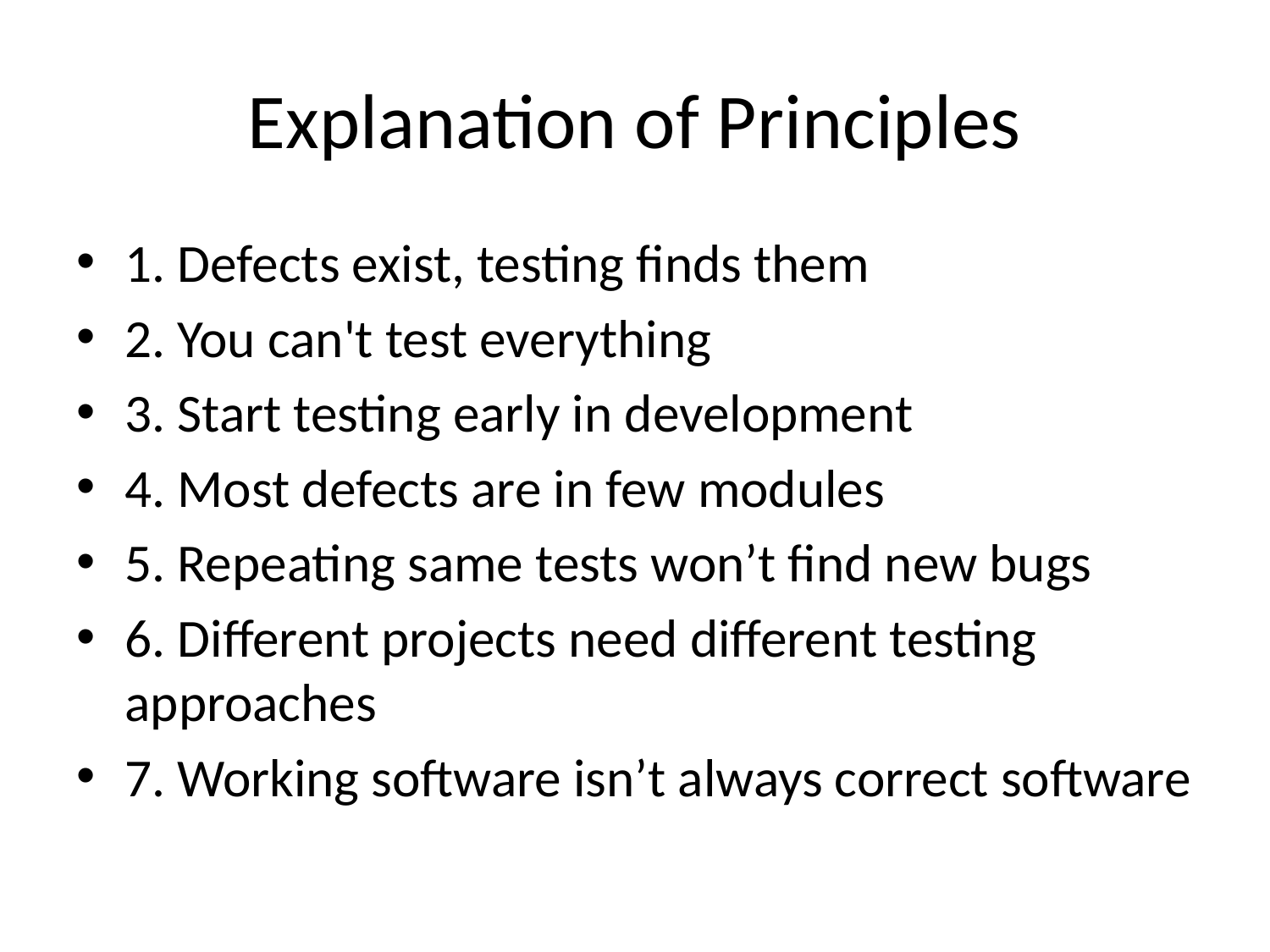

# Explanation of Principles
1. Defects exist, testing finds them
2. You can't test everything
3. Start testing early in development
4. Most defects are in few modules
5. Repeating same tests won’t find new bugs
6. Different projects need different testing approaches
7. Working software isn’t always correct software